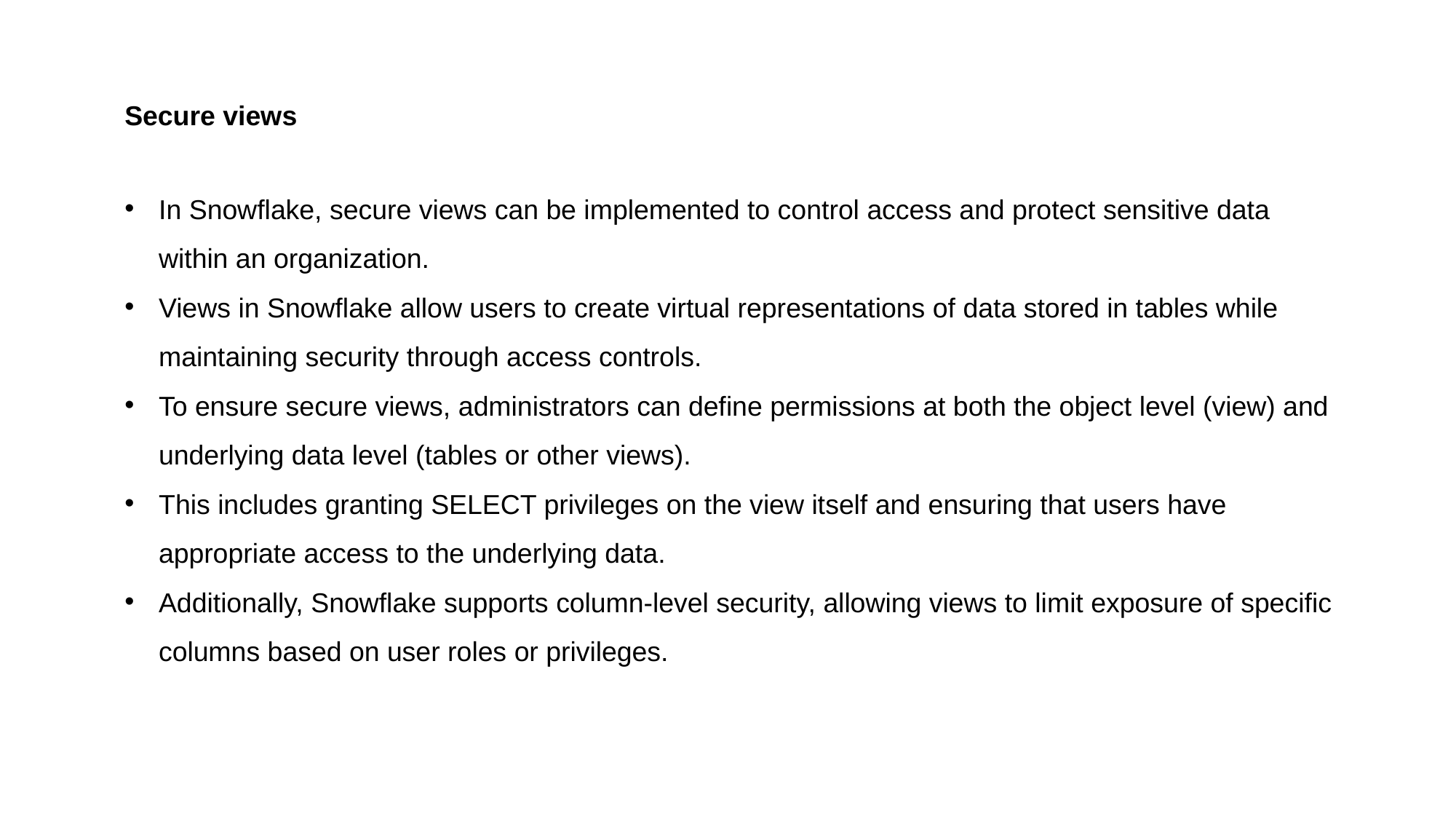

Secure views
In Snowflake, secure views can be implemented to control access and protect sensitive data within an organization.
Views in Snowflake allow users to create virtual representations of data stored in tables while maintaining security through access controls.
To ensure secure views, administrators can define permissions at both the object level (view) and underlying data level (tables or other views).
This includes granting SELECT privileges on the view itself and ensuring that users have appropriate access to the underlying data.
Additionally, Snowflake supports column-level security, allowing views to limit exposure of specific columns based on user roles or privileges.